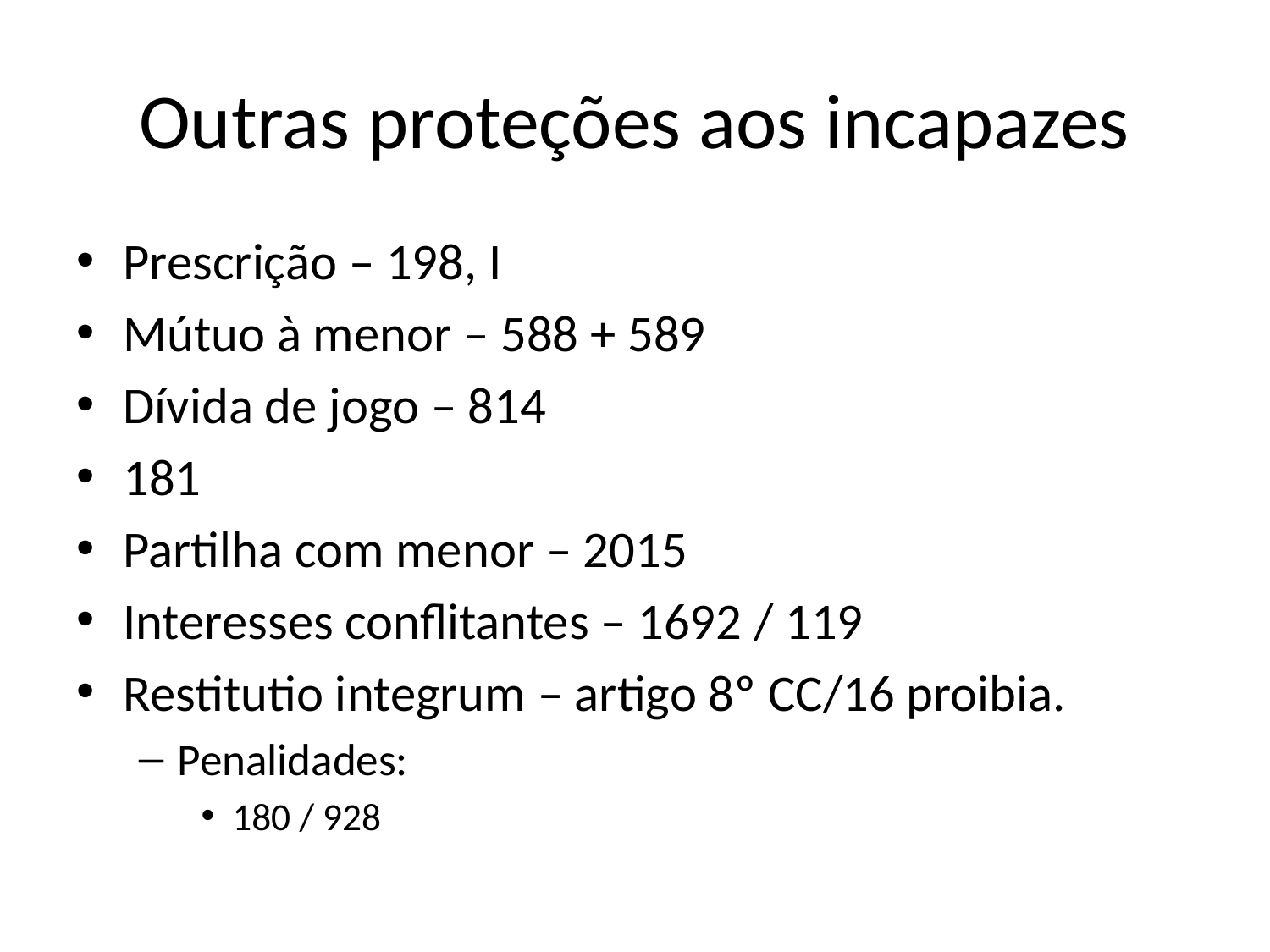

# Outras proteções aos incapazes
Prescrição – 198, I
Mútuo à menor – 588 + 589
Dívida de jogo – 814
181
Partilha com menor – 2015
Interesses conflitantes – 1692 / 119
Restitutio integrum – artigo 8º CC/16 proibia.
Penalidades:
180 / 928